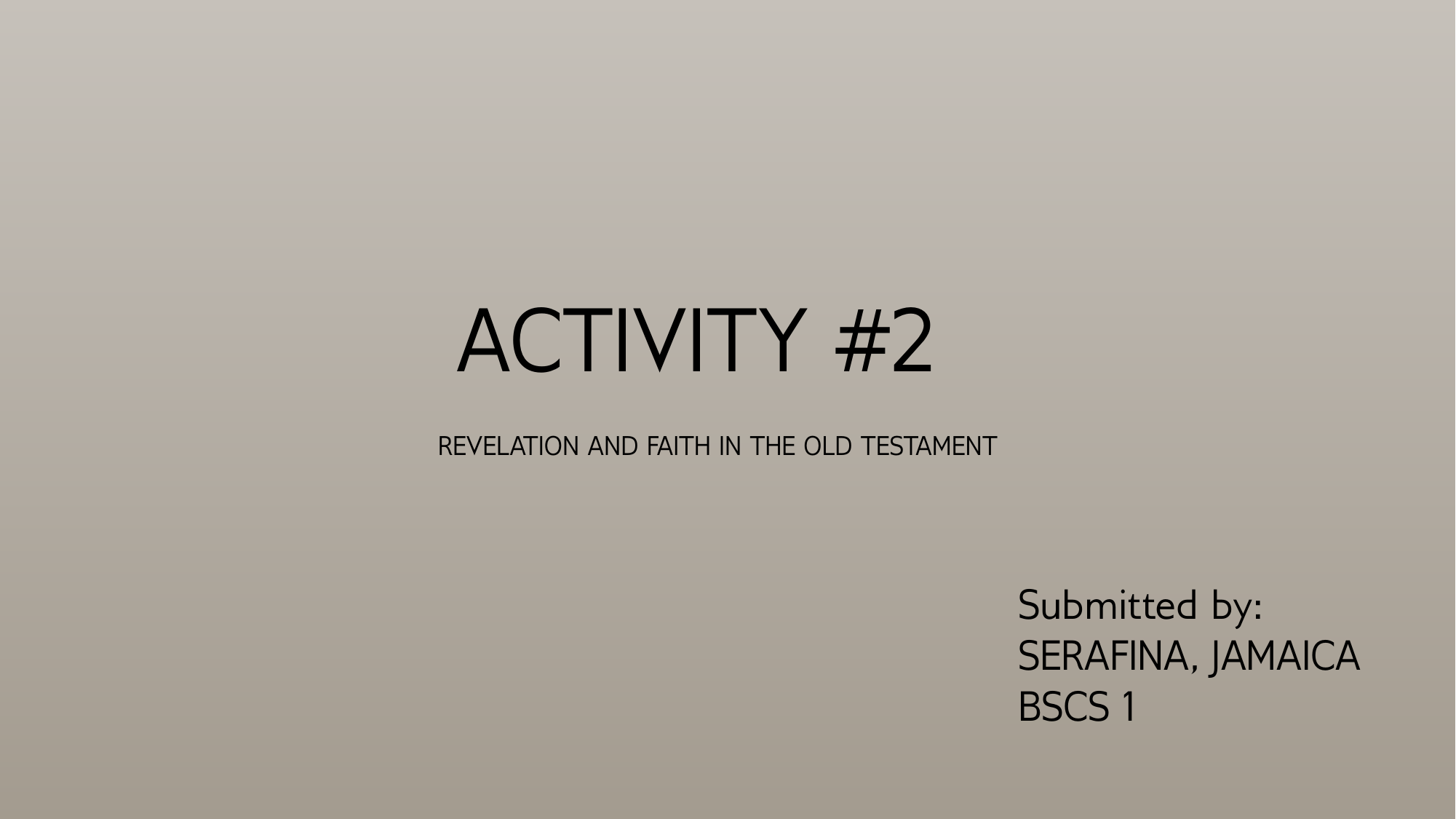

ACTIVITY #2
REVELATION AND FAITH IN THE OLD TESTAMENT
Submitted by:
SERAFINA, JAMAICA
BSCS 1